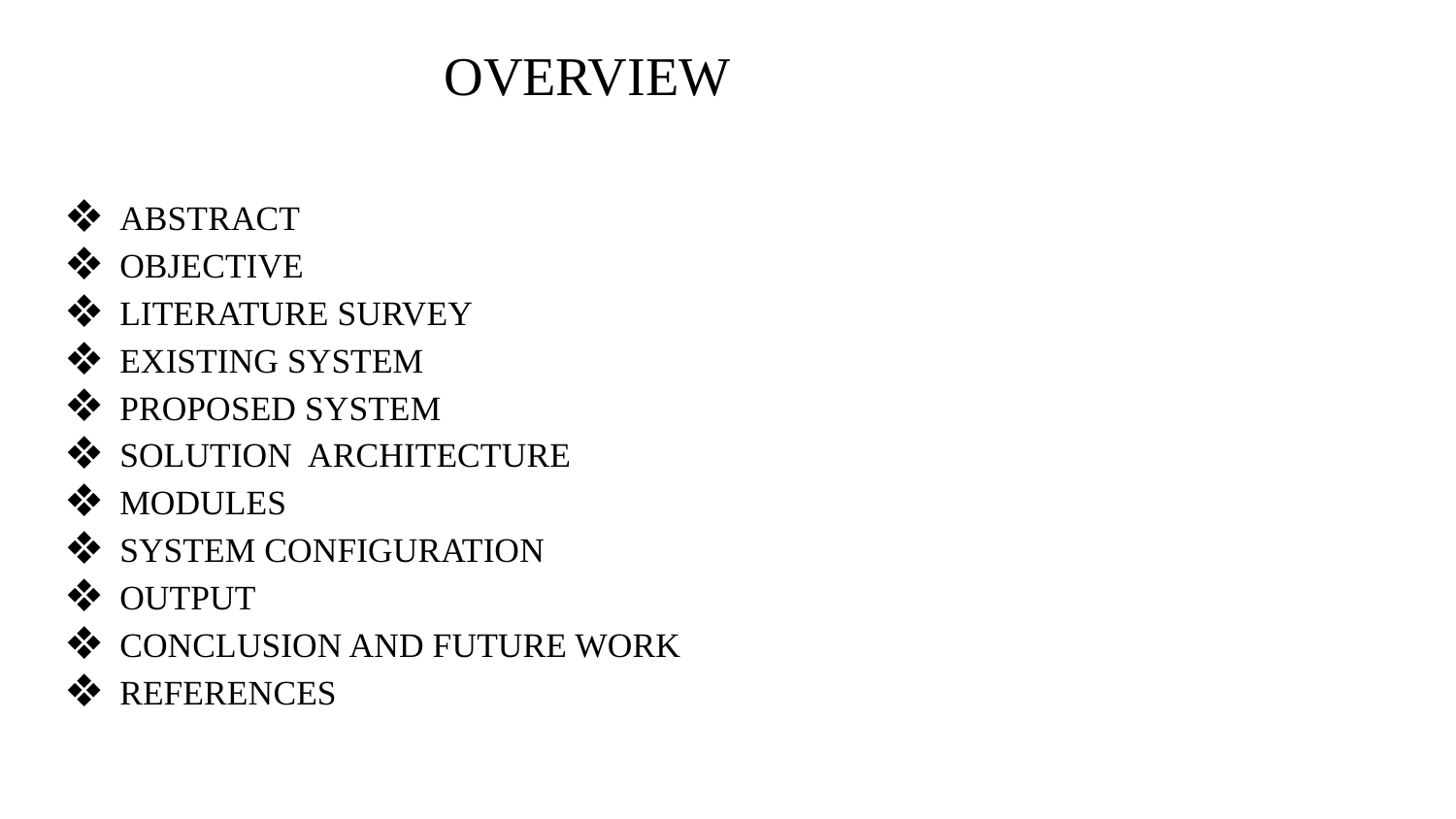

OVERVIEW
ABSTRACT
OBJECTIVE
LITERATURE SURVEY
EXISTING SYSTEM
PROPOSED SYSTEM
SOLUTION  ARCHITECTURE
MODULES
SYSTEM CONFIGURATION
OUTPUT
CONCLUSION AND FUTURE WORK
REFERENCES